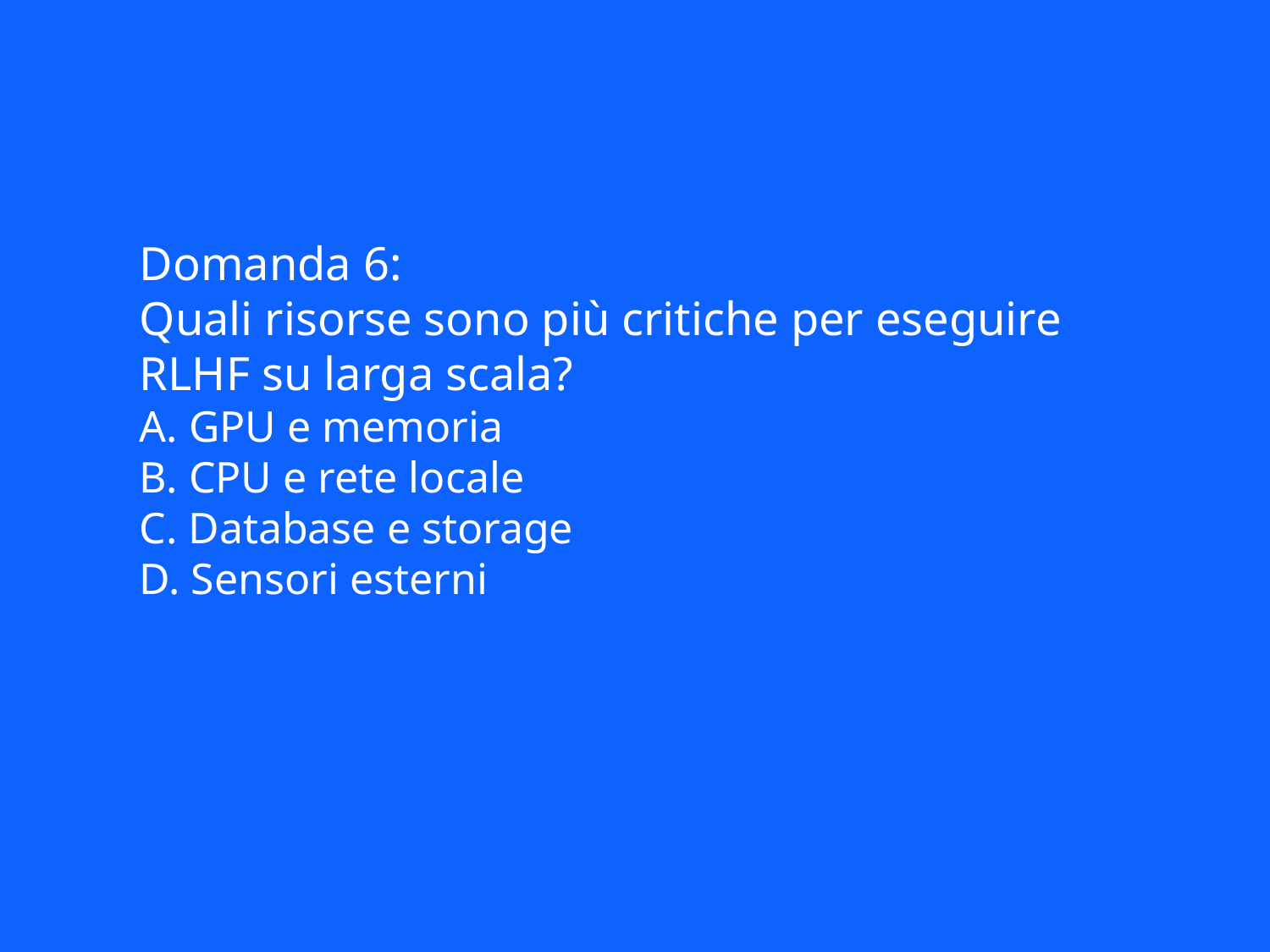

Domanda 6:
Quali risorse sono più critiche per eseguire RLHF su larga scala?
A. GPU e memoria
B. CPU e rete locale
C. Database e storage
D. Sensori esterni